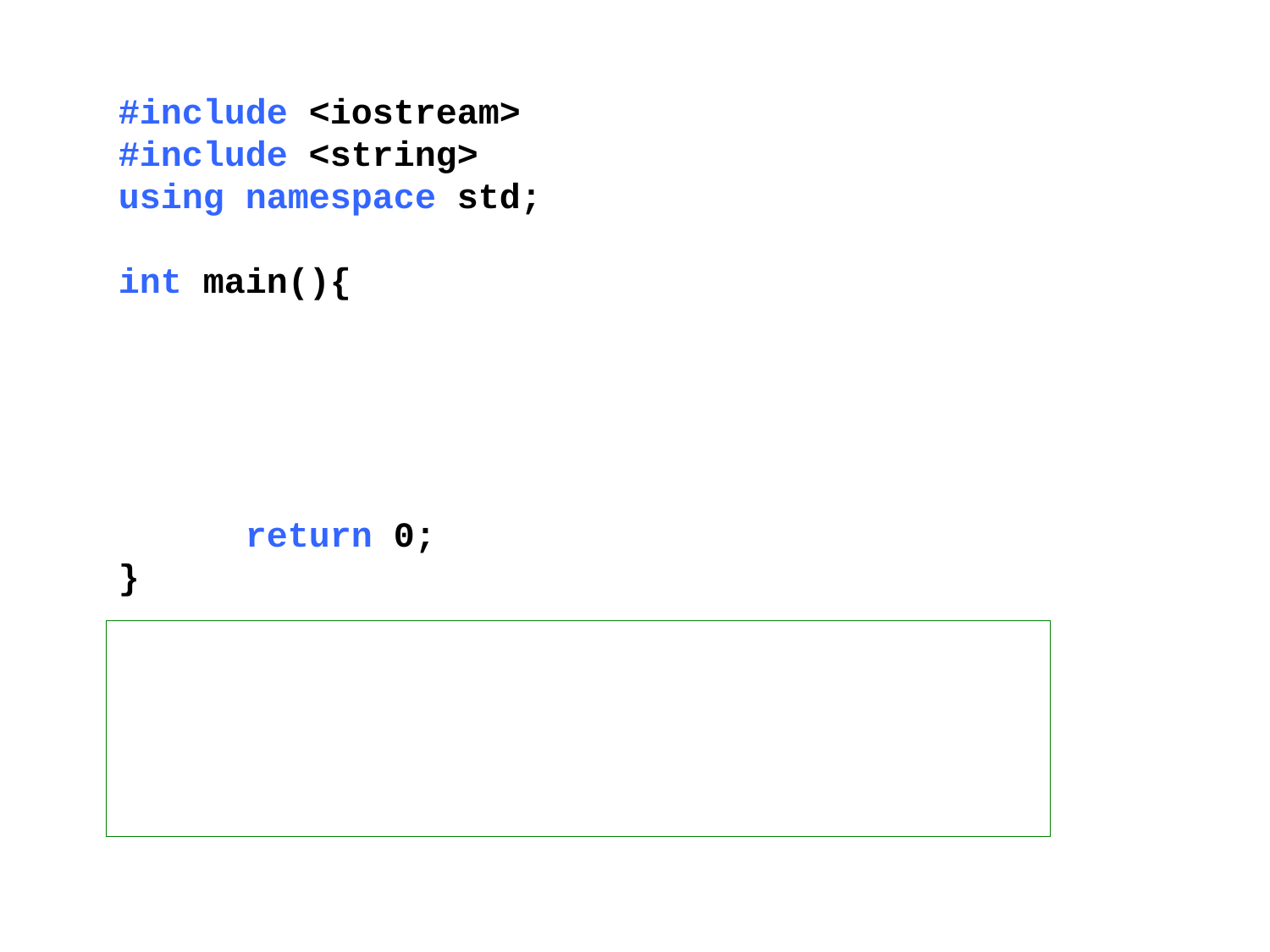

#include <iostream>
#include <string>
using namespace std;

int main(){

	return 0;
}